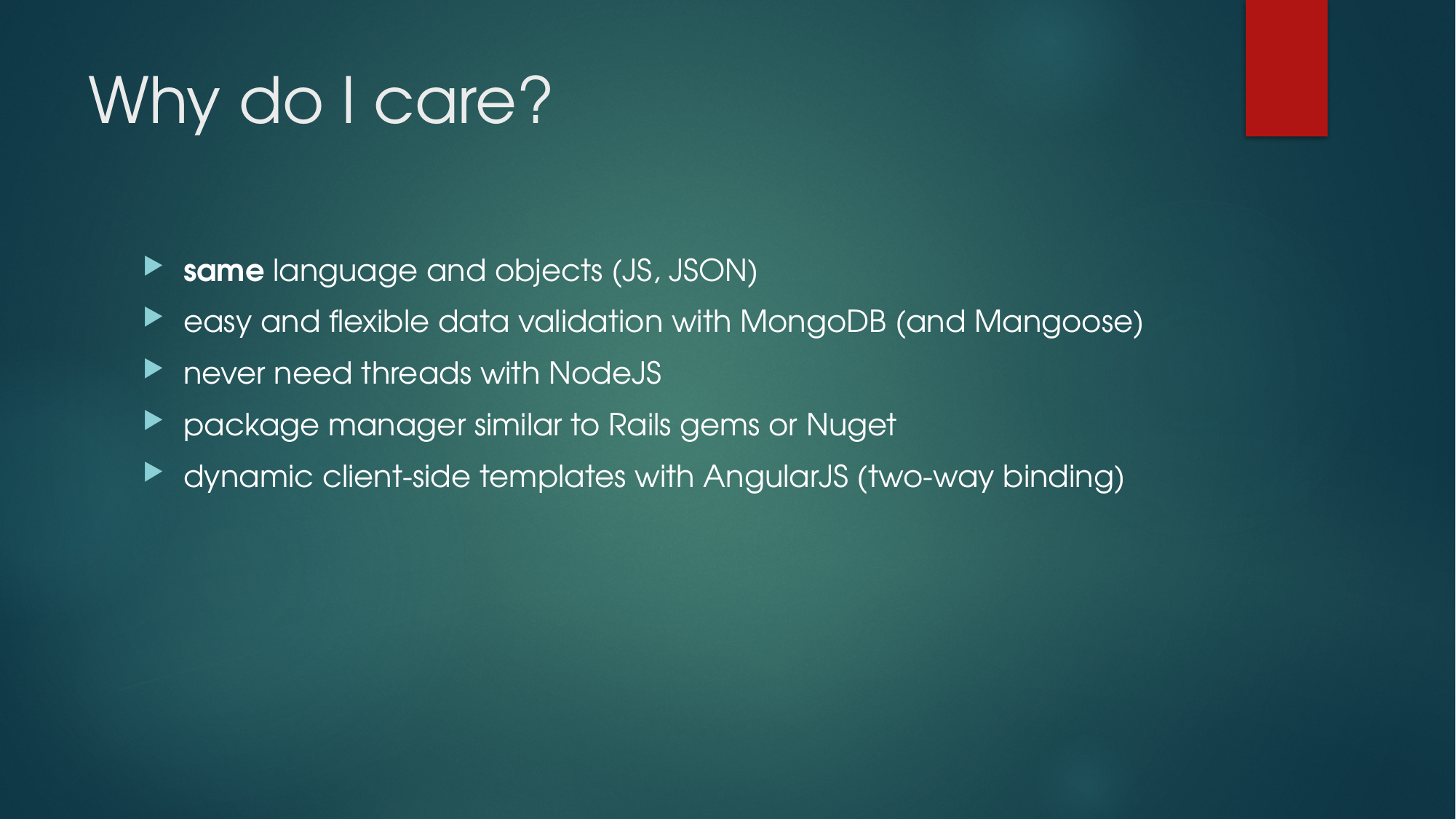

# Why do I care?
same language and objects (JS, JSON)
easy and flexible data validation with MongoDB (and Mangoose)
never need threads with NodeJS
package manager similar to Rails gems or Nuget
dynamic client-side templates with AngularJS (two-way binding)